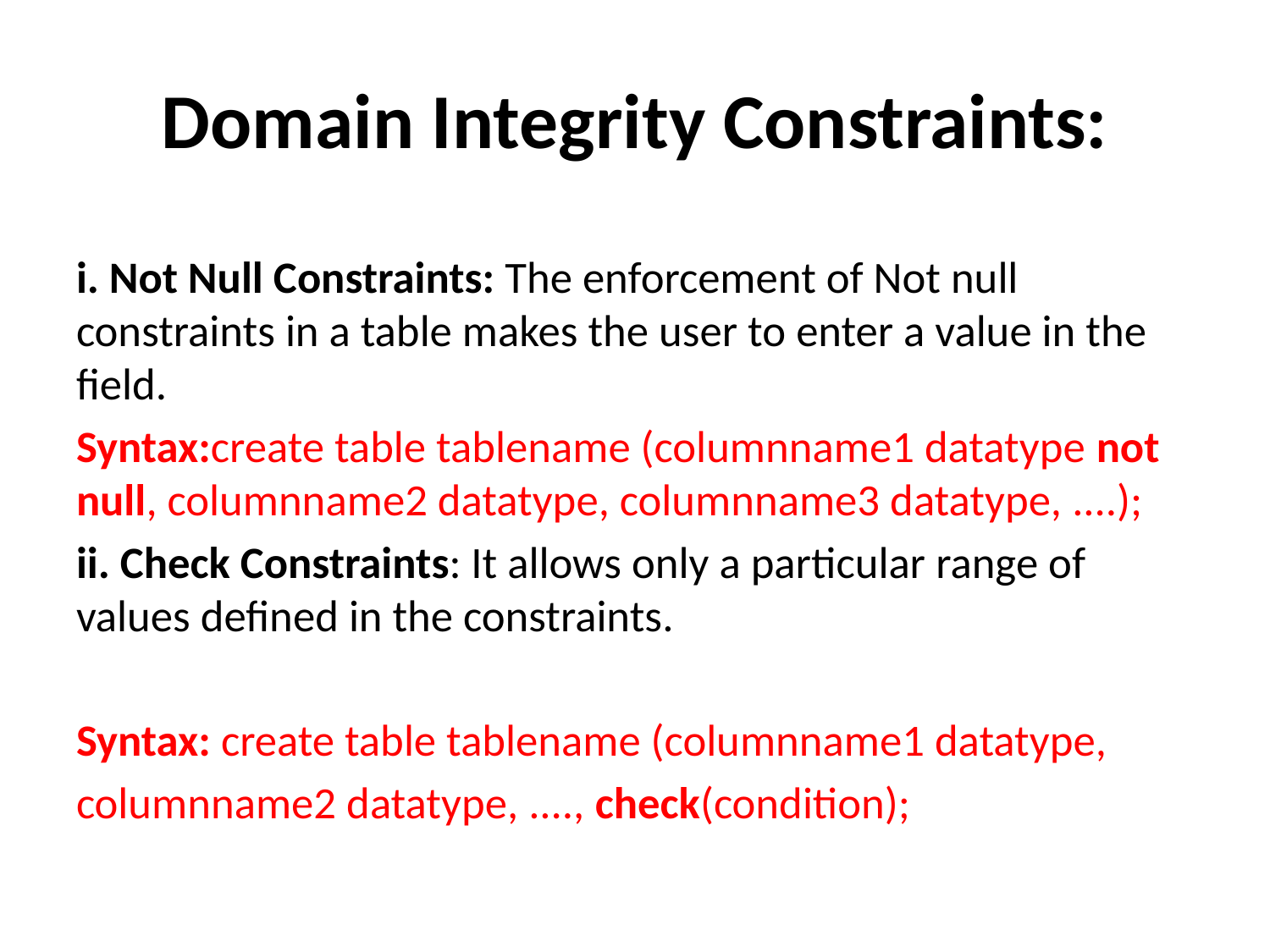

# Domain Integrity Constraints:

i. Not Null Constraints: The enforcement of Not null constraints in a table makes the user to enter a value in the field.
Syntax:create table tablename (columnname1 datatype not null, columnname2 datatype, columnname3 datatype, ....);
ii. Check Constraints: It allows only a particular range of values defined in the constraints.

Syntax: create table tablename (columnname1 datatype,
columnname2 datatype, ...., check(condition);